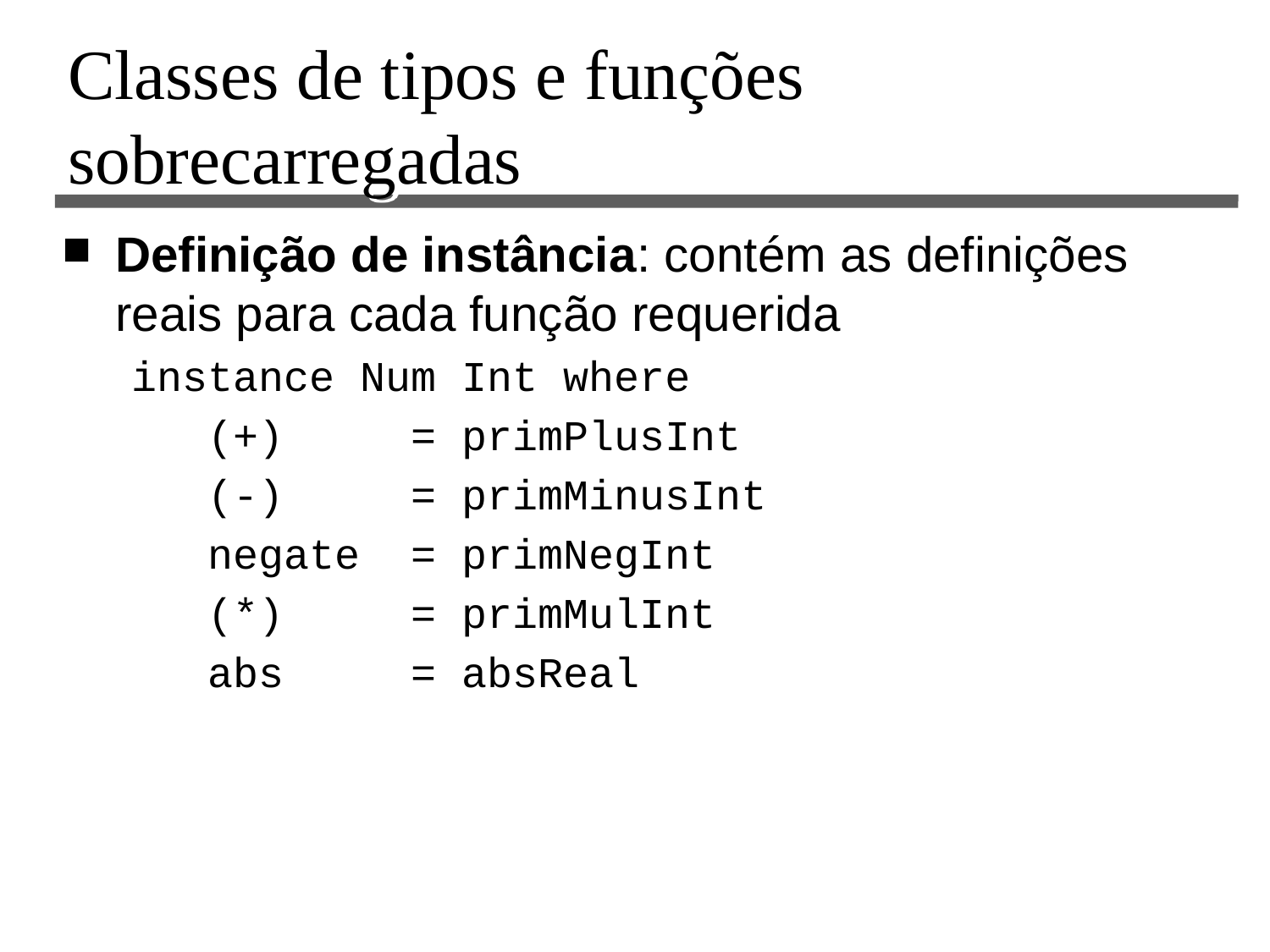

# Classes de tipos e funções sobrecarregadas
Definição de instância: contém as definições reais para cada função requerida
instance Num Int where
   (+)     = primPlusInt
   (-)     = primMinusInt
   negate  = primNegInt
   (*)     = primMulInt
   abs     = absReal